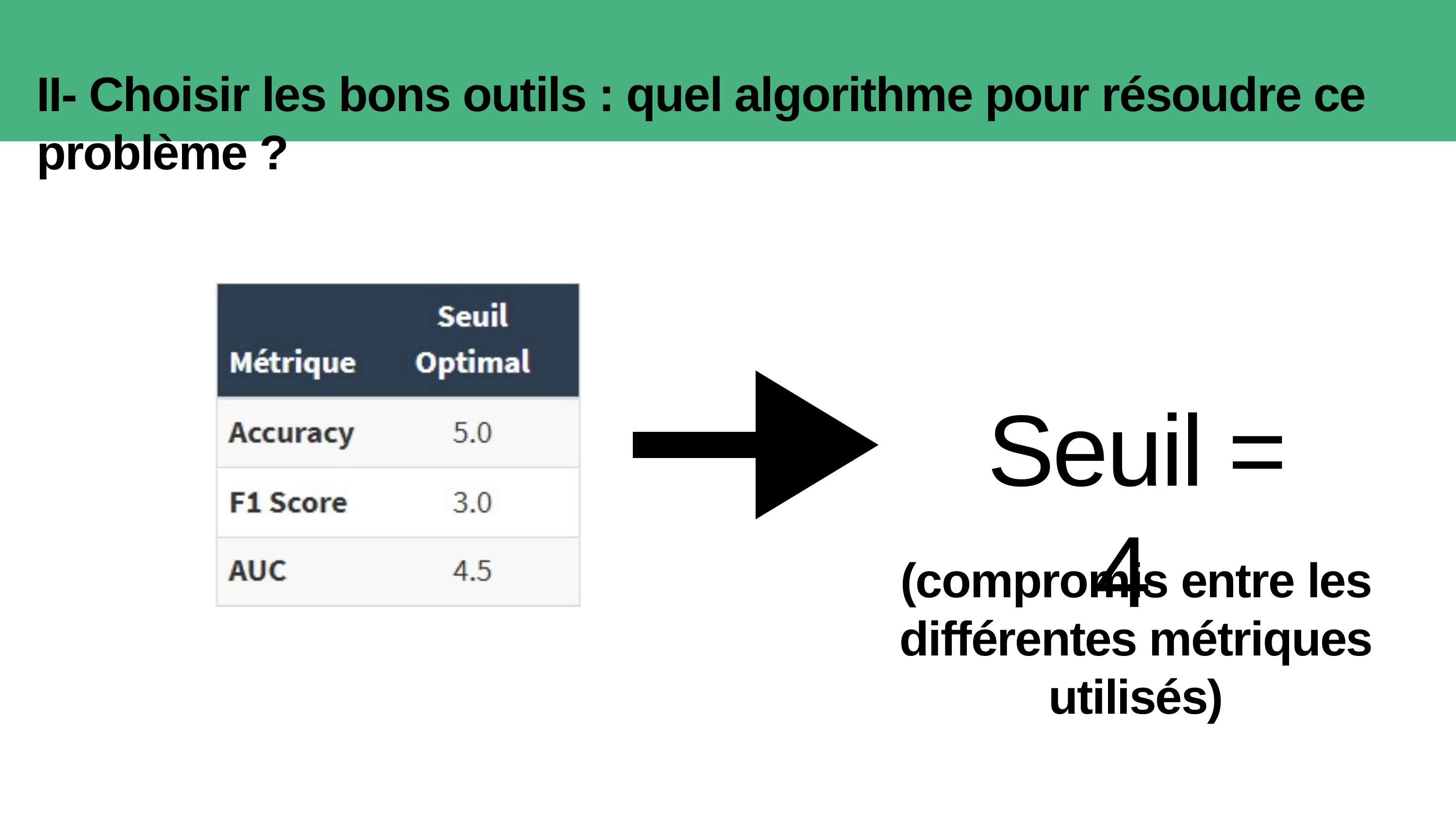

II- Choisir les bons outils : quel algorithme pour résoudre ce problème ?

Seuil = 4
(compromis entre les différentes métriques utilisés)